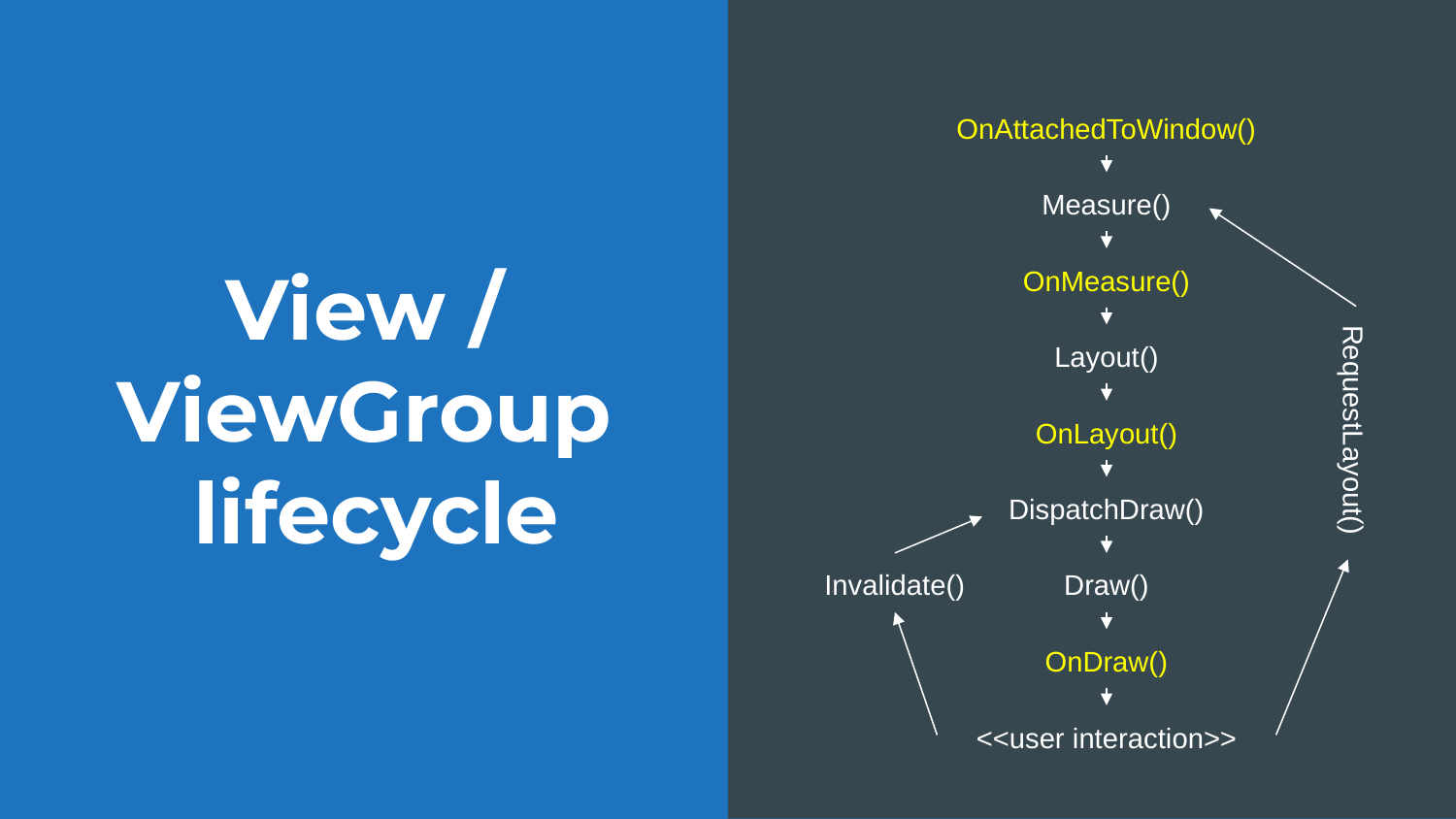

OnAttachedToWindow()
# View / ViewGroup
 lifecycle
Measure()
OnMeasure()
Layout()
OnLayout()
RequestLayout()
DispatchDraw()
Invalidate()
Draw()
OnDraw()
<<user interaction>>